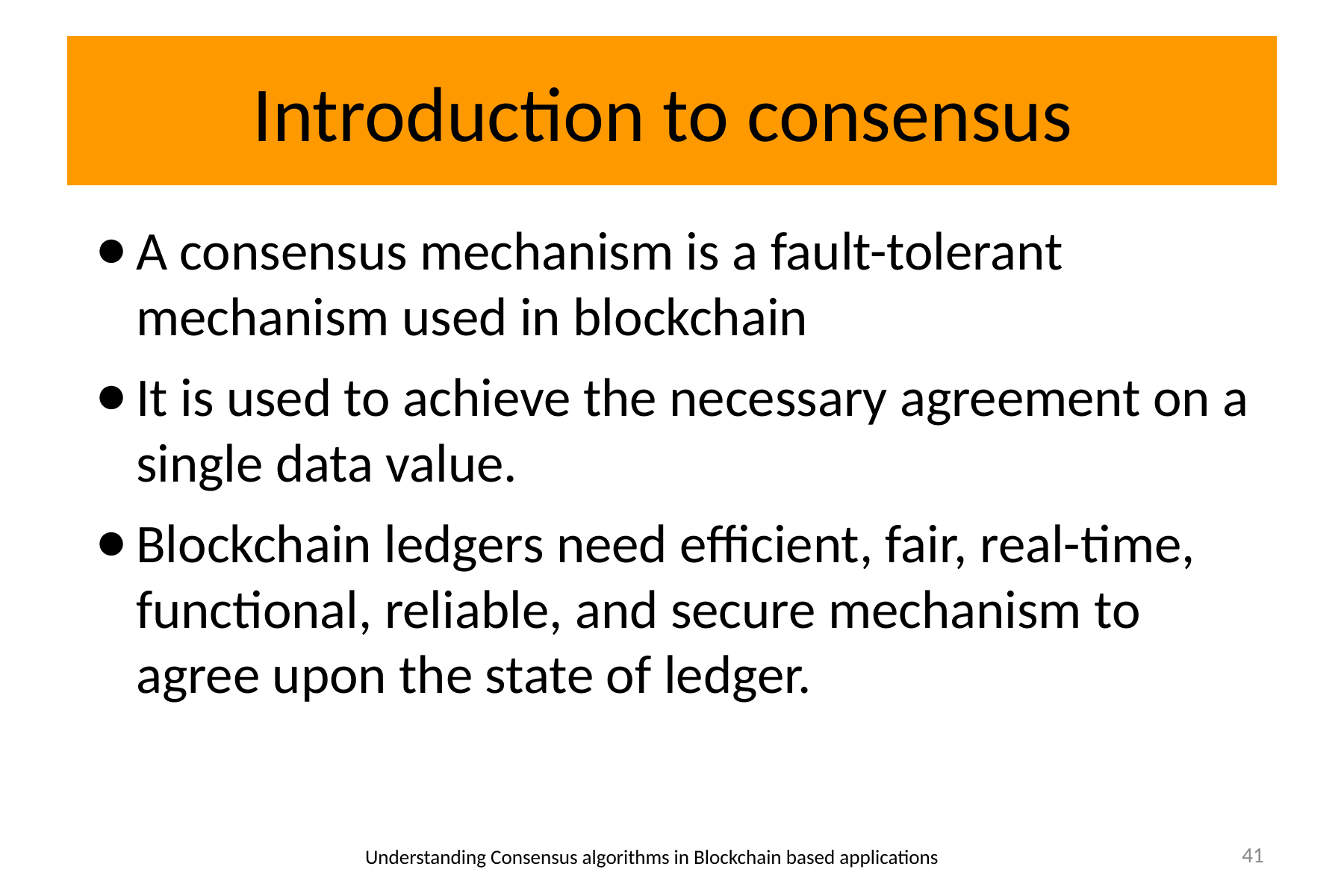

# Introduction to consensus
A consensus mechanism is a fault-tolerant mechanism used in blockchain
It is used to achieve the necessary agreement on a single data value.
Blockchain ledgers need efficient, fair, real-time, functional, reliable, and secure mechanism to agree upon the state of ledger.
Understanding Consensus algorithms in Blockchain based applications
41